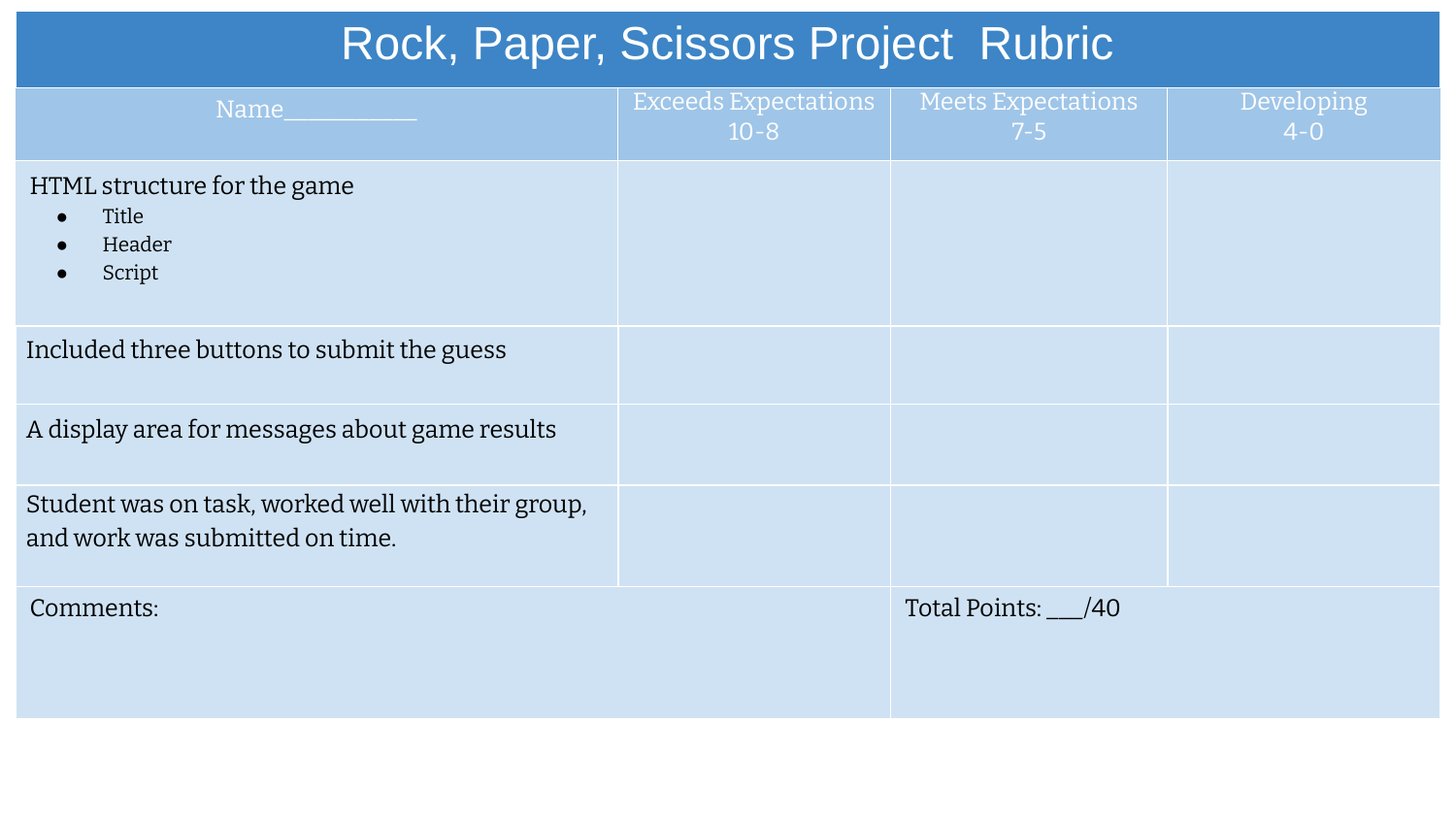

| Rock, Paper, Scissors Project Rubric |  |  |  |
| --- | --- | --- | --- |
| Name\_\_\_\_\_\_\_\_\_\_\_ | Exceeds Expectations 10-8 | Meets Expectations 7-5 | Developing 4-0 |
| HTML structure for the game Title Header Script |  |  |  |
| Included three buttons to submit the guess |  |  |  |
| A display area for messages about game results |  |  |  |
| Student was on task, worked well with their group, and work was submitted on time. |  |  |  |
| Comments: |  | Total Points: \_\_\_/40 |  |